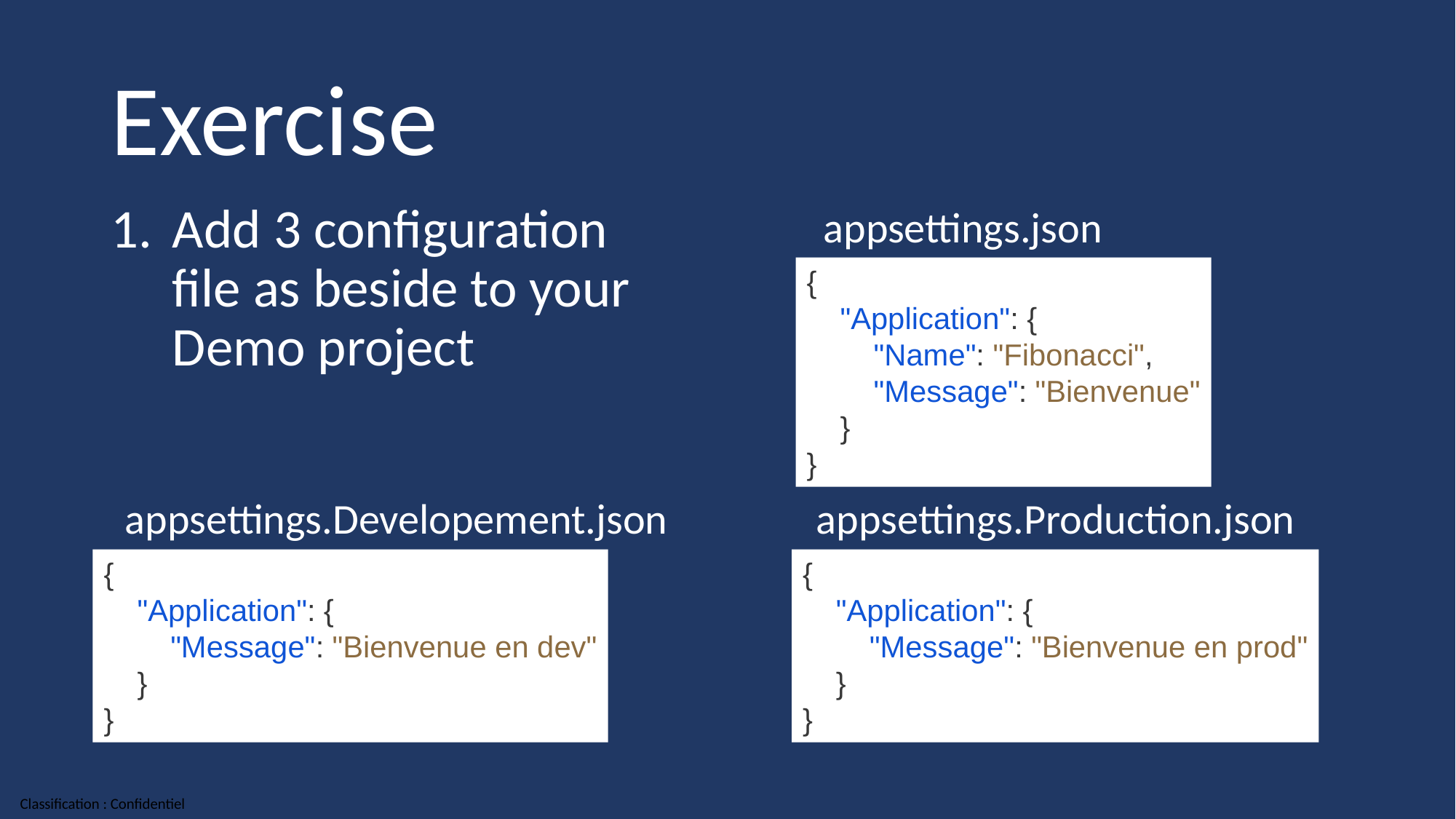

# Exercise
Add 3 configuration file as beside to your Demo project
appsettings.json
{
    "Application": {
        "Name": "Fibonacci",
        "Message": "Bienvenue"
    }
}
appsettings.Production.json
appsettings.Developement.json
{
    "Application": {
        "Message": "Bienvenue en dev"
    }
}
{
    "Application": {
        "Message": "Bienvenue en prod"
    }
}